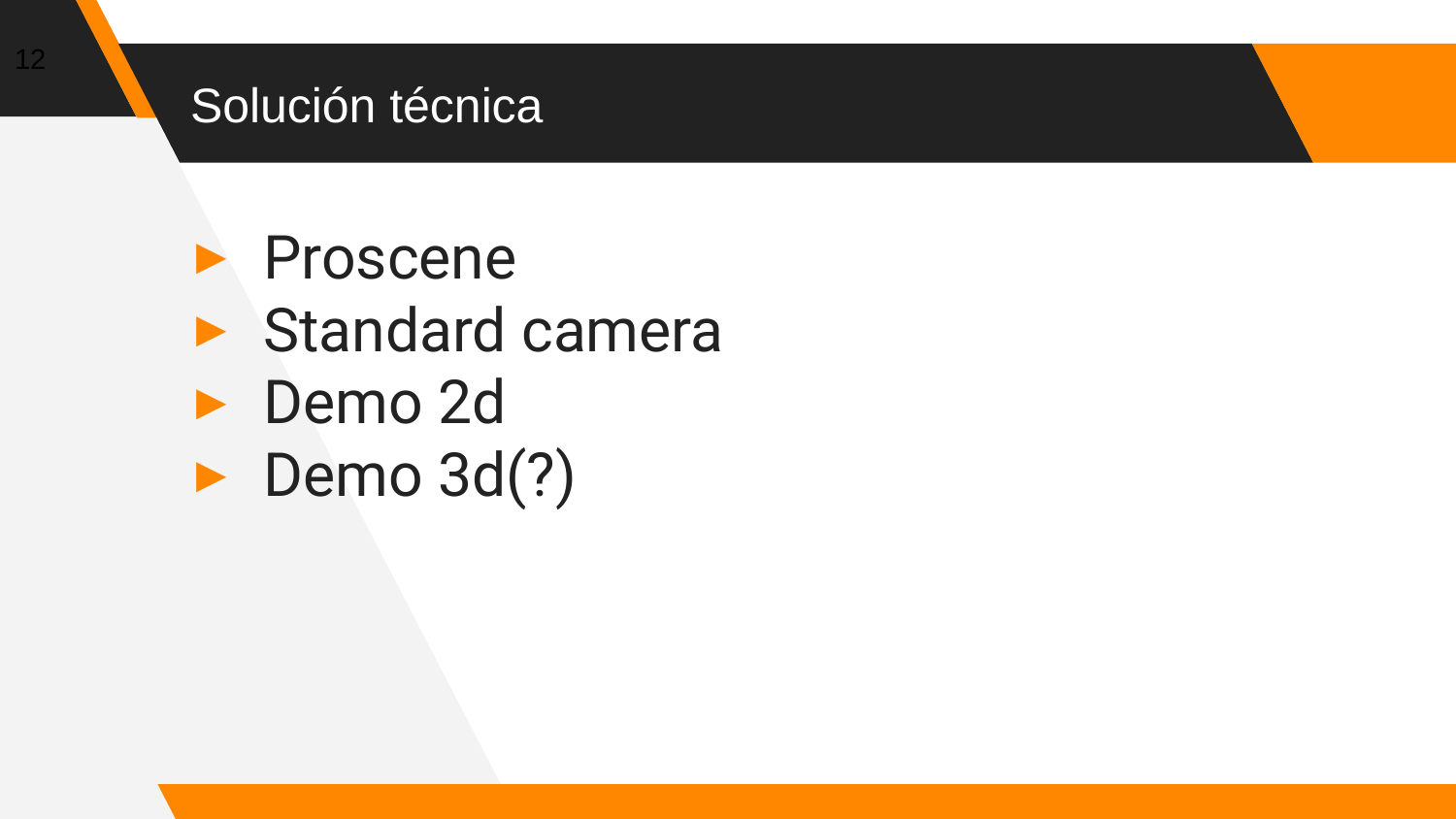

12
# Solución técnica
Proscene
Standard camera
Demo 2d
Demo 3d(?)